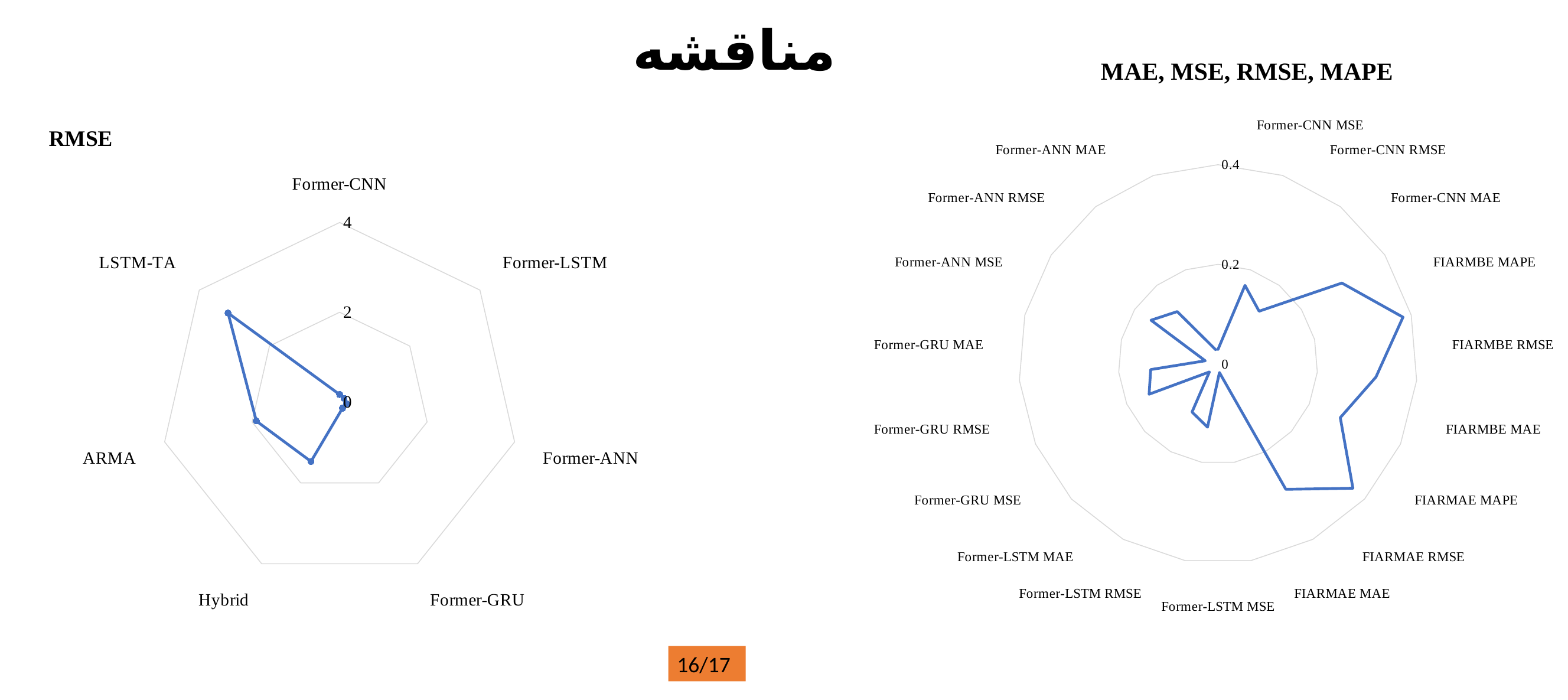

# مناقشه
MAE, MSE, RMSE, MAPE

### Chart

| Category |  |
|---|---|
| MSE | 0.0293 |
| RMSE | 0.1668 |
| MAE | 0.1343 |
| MAPE | 0.297 |
| RMSE | 0.383 |
| MAE | 0.318 |
| MAPE | 0.268 |
| RMSE | 0.368 |
| MAE | 0.286 |
| MSE | 0.0174 |
| RMSE | 0.1285 |
| MAE | 0.1097 |
| MSE | 0.0236 |
| RMSE | 0.1511 |
| MAE | 0.1356 |
| MSE | 0.0265 |
| RMSE | 0.1607 |
| MAE | 0.1333 |

### Chart:

| Category | RMSE |
|---|---|
| Former-CNN | 0.1668 |
| Former-LSTM | 0.1285 |
| Former-ANN | 0.1607 |
| Former-GRU | 0.1511 |
| Hybrid | 1.47 |
| ARMA | 1.903 |
| LSTM-TA | 3.18 |
16/17